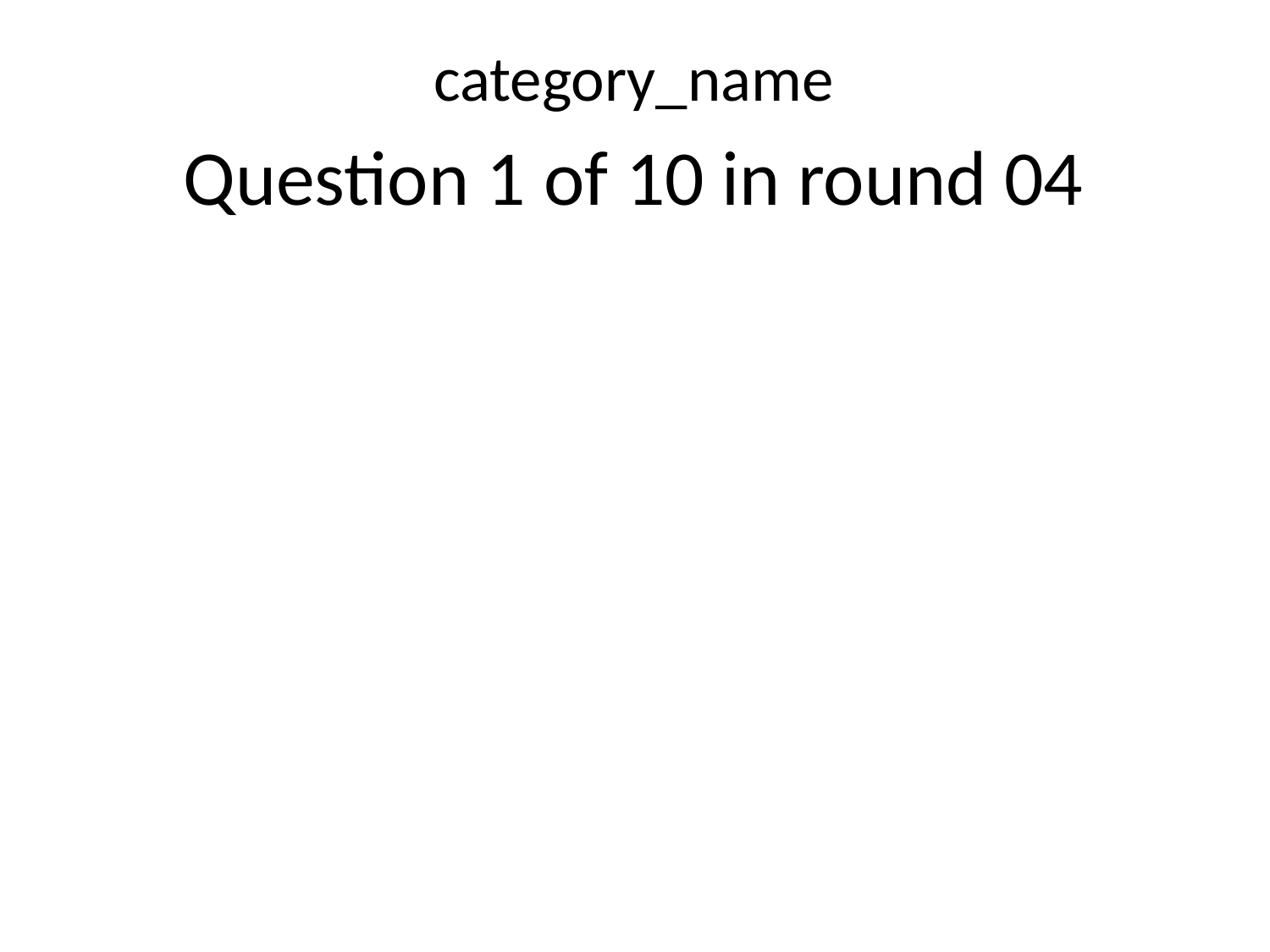

category_name
Question 1 of 10 in round 04